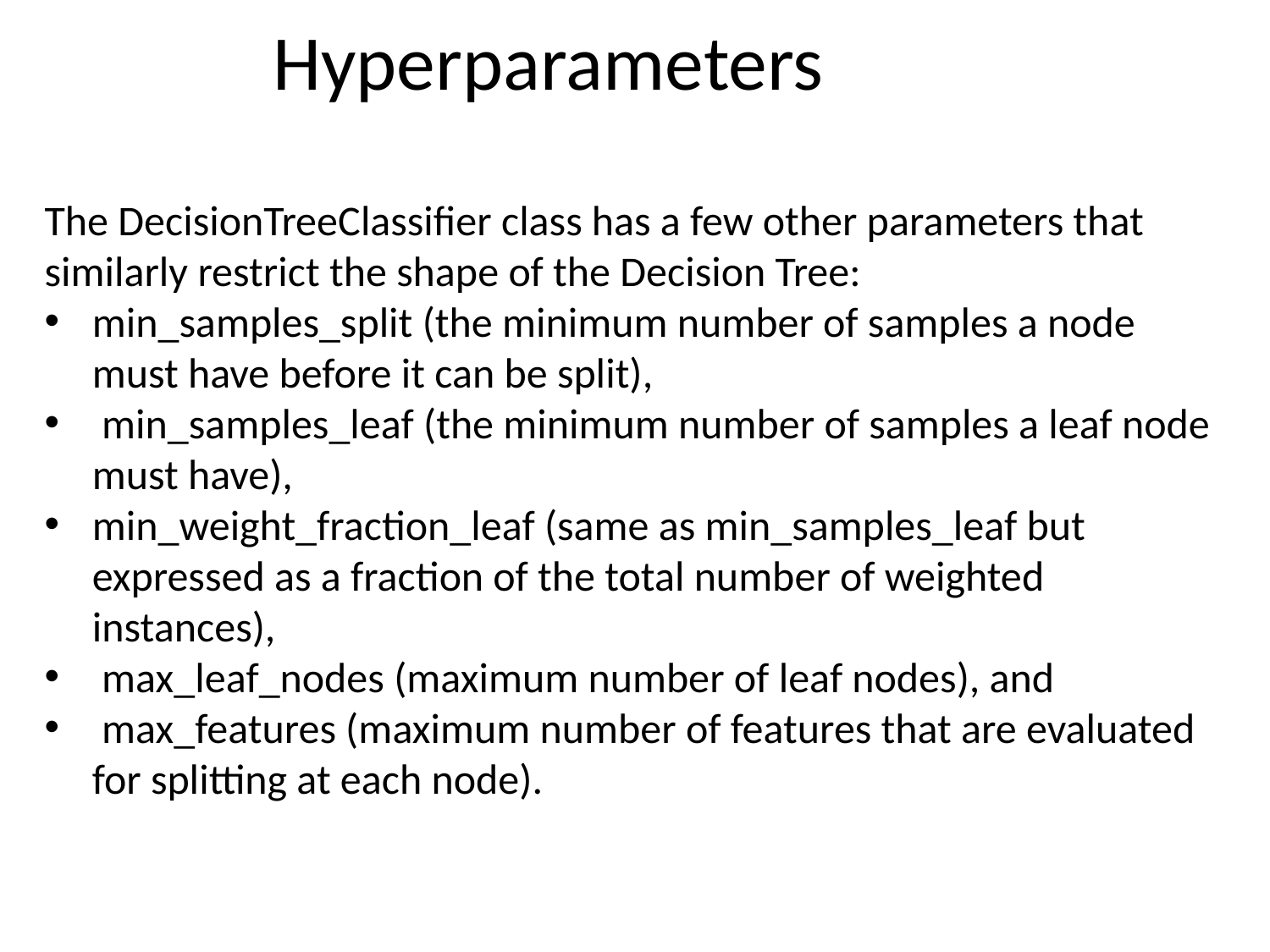

# Hyperparameters
The DecisionTreeClassifier class has a few other parameters that similarly restrict the shape of the Decision Tree:
min_samples_split (the minimum number of samples a node must have before it can be split),
 min_samples_leaf (the minimum number of samples a leaf node must have),
min_weight_fraction_leaf (same as min_samples_leaf but expressed as a fraction of the total number of weighted instances),
 max_leaf_nodes (maximum number of leaf nodes), and
 max_features (maximum number of features that are evaluated for splitting at each node).